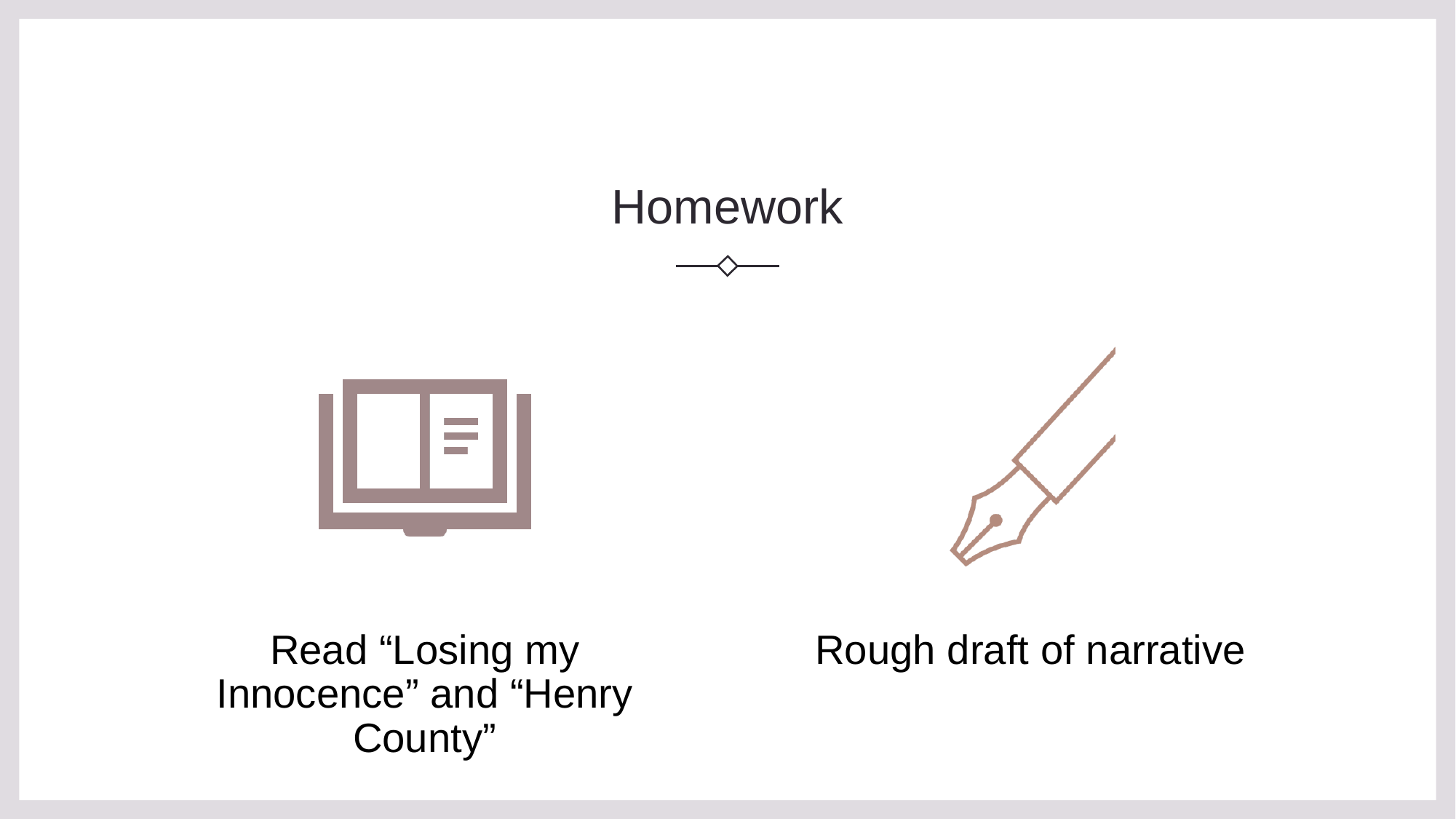

# Homework

Read “Losing my Innocence” and “Henry County”
Rough draft of narrative